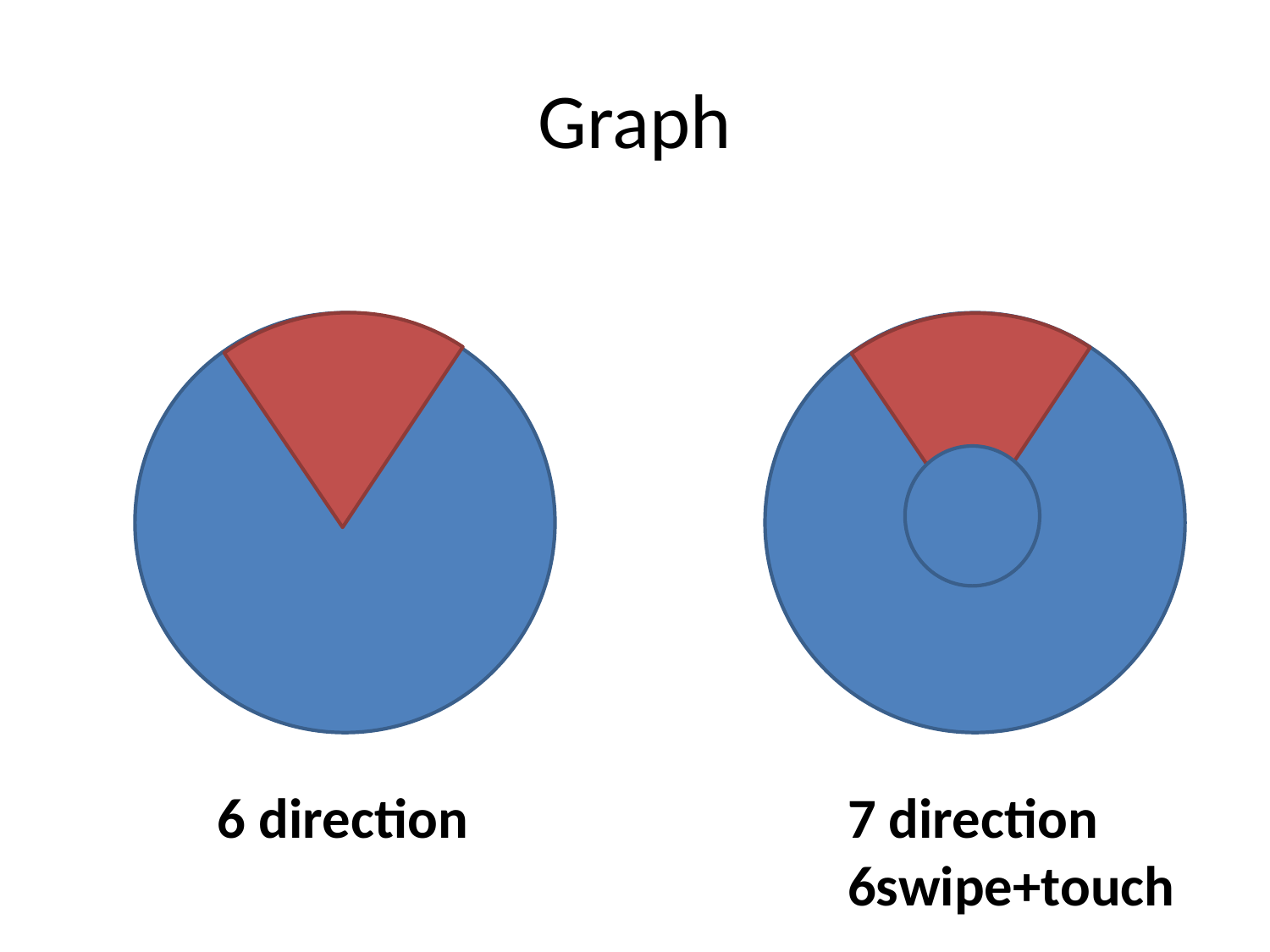

# Graph

6 direction
7 direction
6swipe+touch